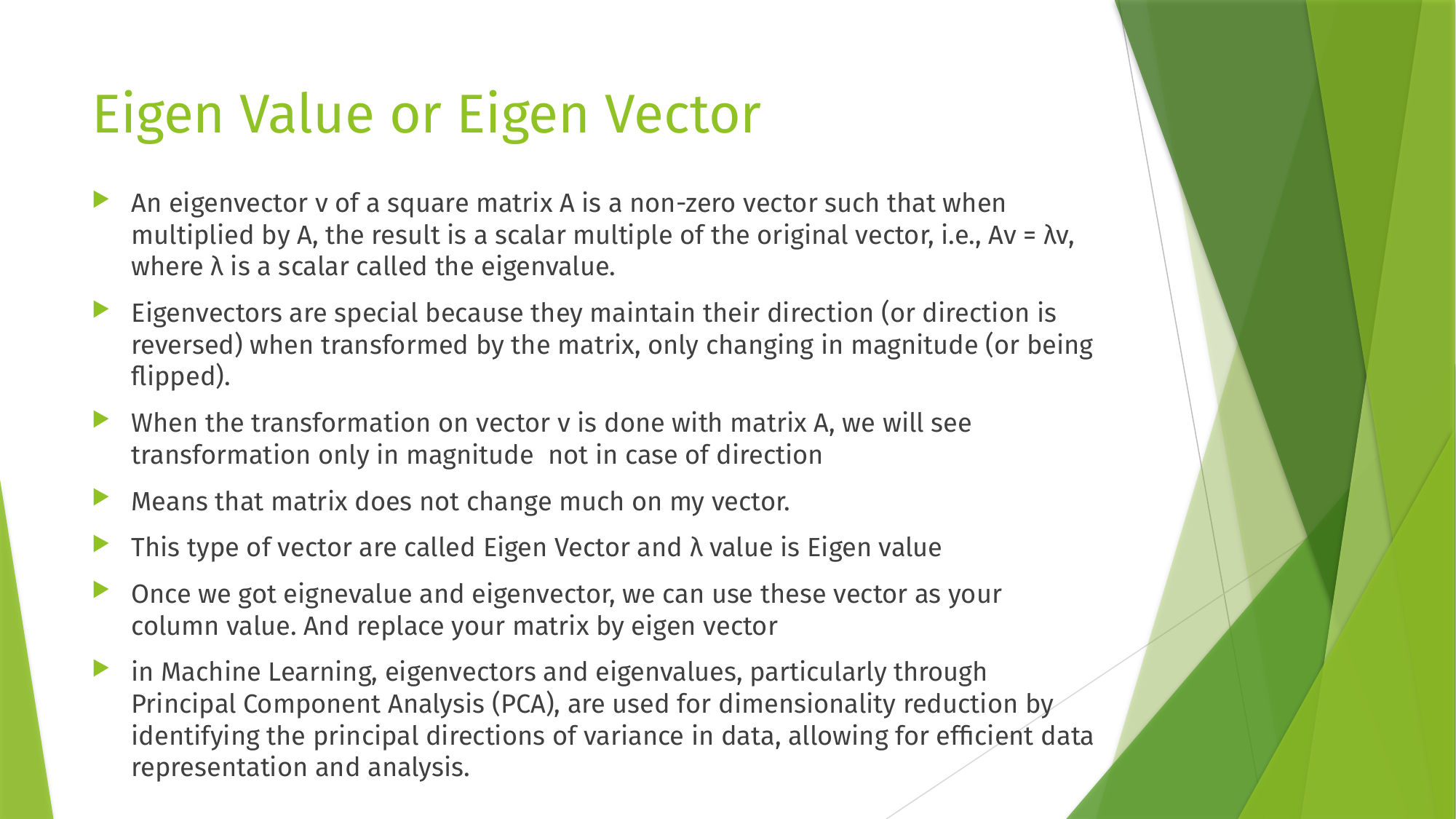

# Eigen Value or Eigen Vector
An eigenvector v of a square matrix A is a non-zero vector such that when multiplied by A, the result is a scalar multiple of the original vector, i.e., Av = λv, where λ is a scalar called the eigenvalue.
Eigenvectors are special because they maintain their direction (or direction is reversed) when transformed by the matrix, only changing in magnitude (or being flipped).
When the transformation on vector v is done with matrix A, we will see transformation only in magnitude  not in case of direction
Means that matrix does not change much on my vector.
This type of vector are called Eigen Vector and λ value is Eigen value
Once we got eignevalue and eigenvector, we can use these vector as your column value. And replace your matrix by eigen vector
in Machine Learning, eigenvectors and eigenvalues, particularly through Principal Component Analysis (PCA), are used for dimensionality reduction by identifying the principal directions of variance in data, allowing for efficient data representation and analysis.